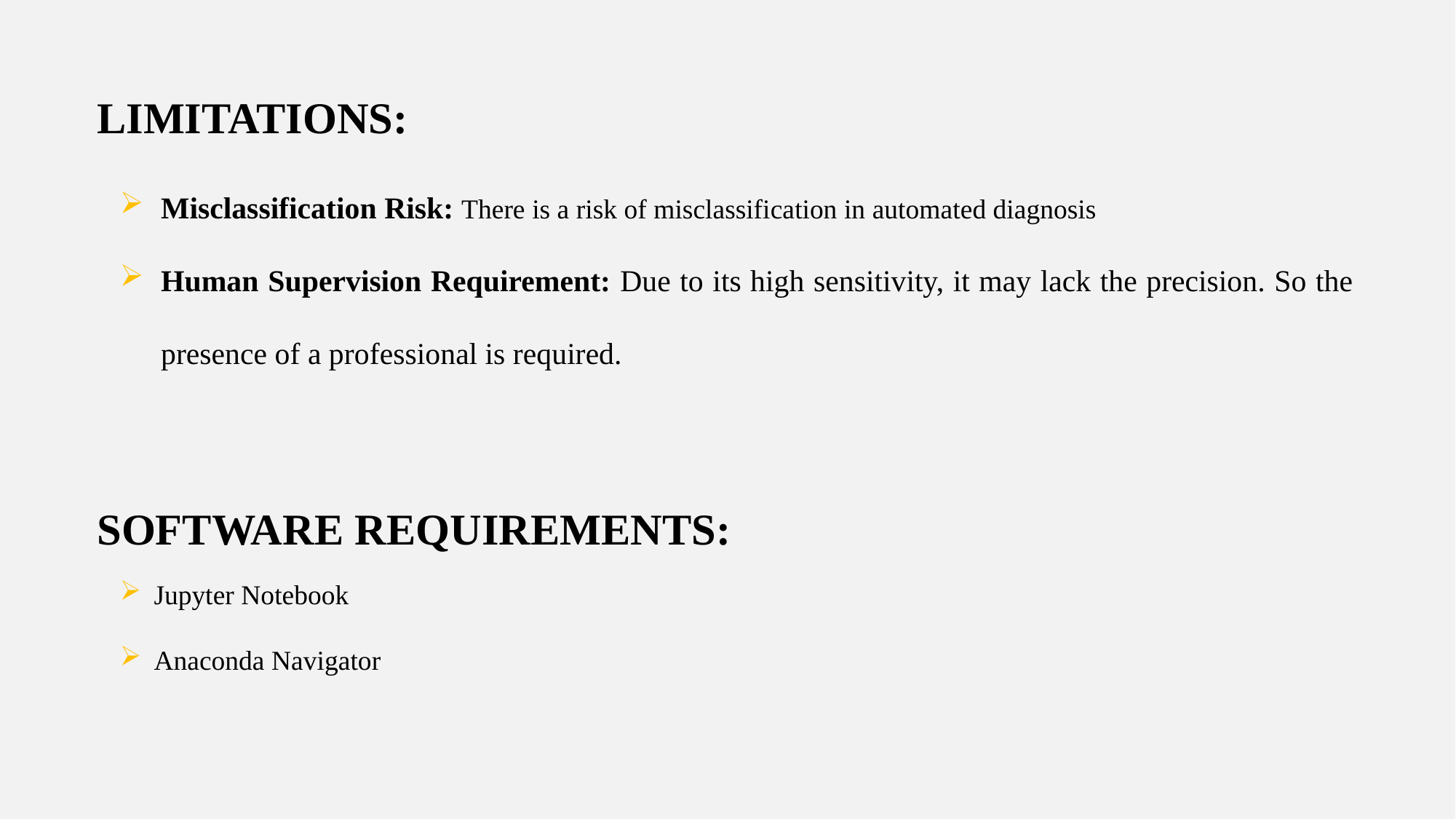

LIMITATIONS:
Misclassification Risk: There is a risk of misclassification in automated diagnosis
Human Supervision Requirement: Due to its high sensitivity, it may lack the precision. So the presence of a professional is required.
SOFTWARE REQUIREMENTS:
Jupyter Notebook
Anaconda Navigator